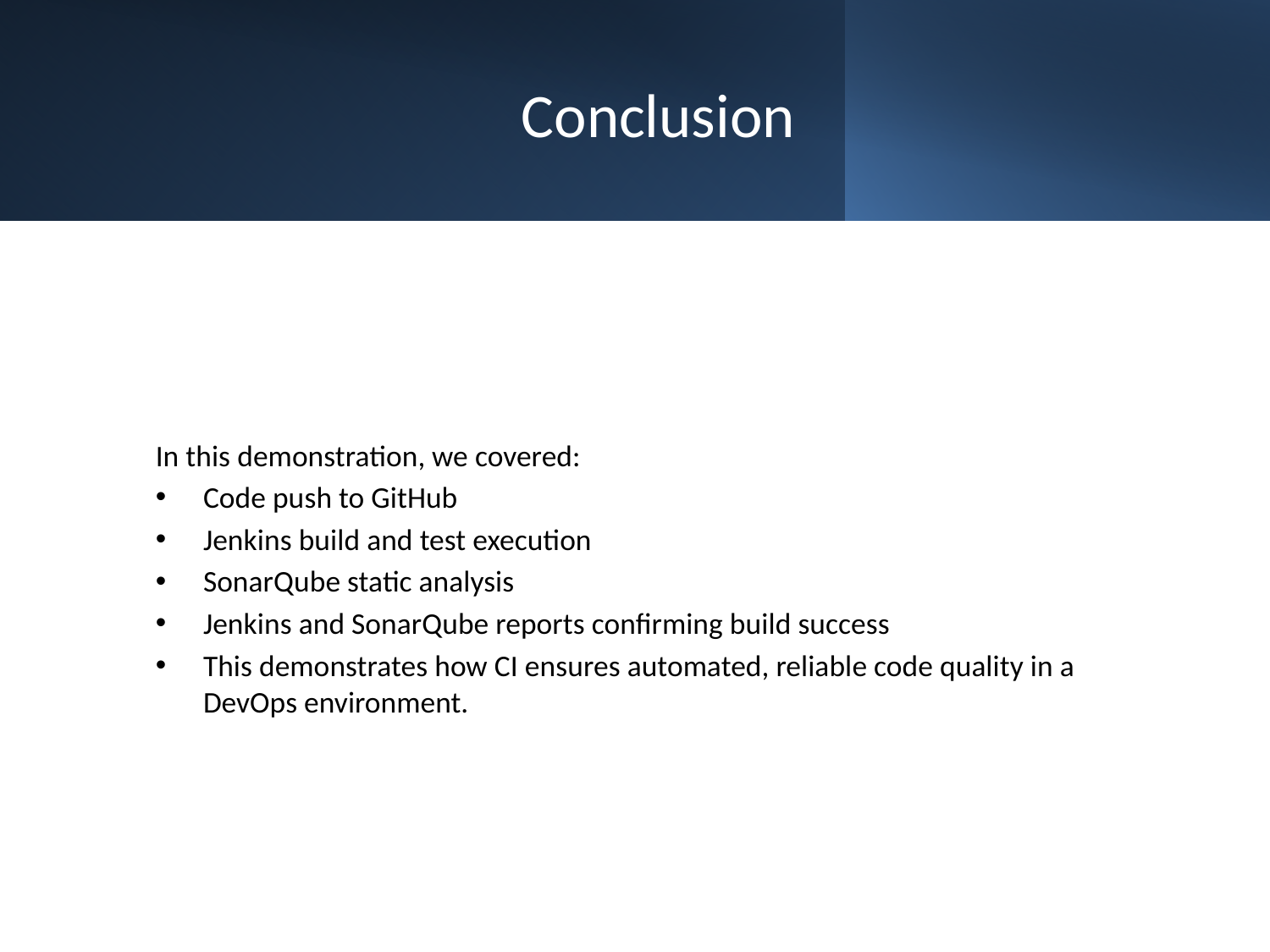

# Conclusion
In this demonstration, we covered:
Code push to GitHub
Jenkins build and test execution
SonarQube static analysis
Jenkins and SonarQube reports confirming build success
This demonstrates how CI ensures automated, reliable code quality in a DevOps environment.